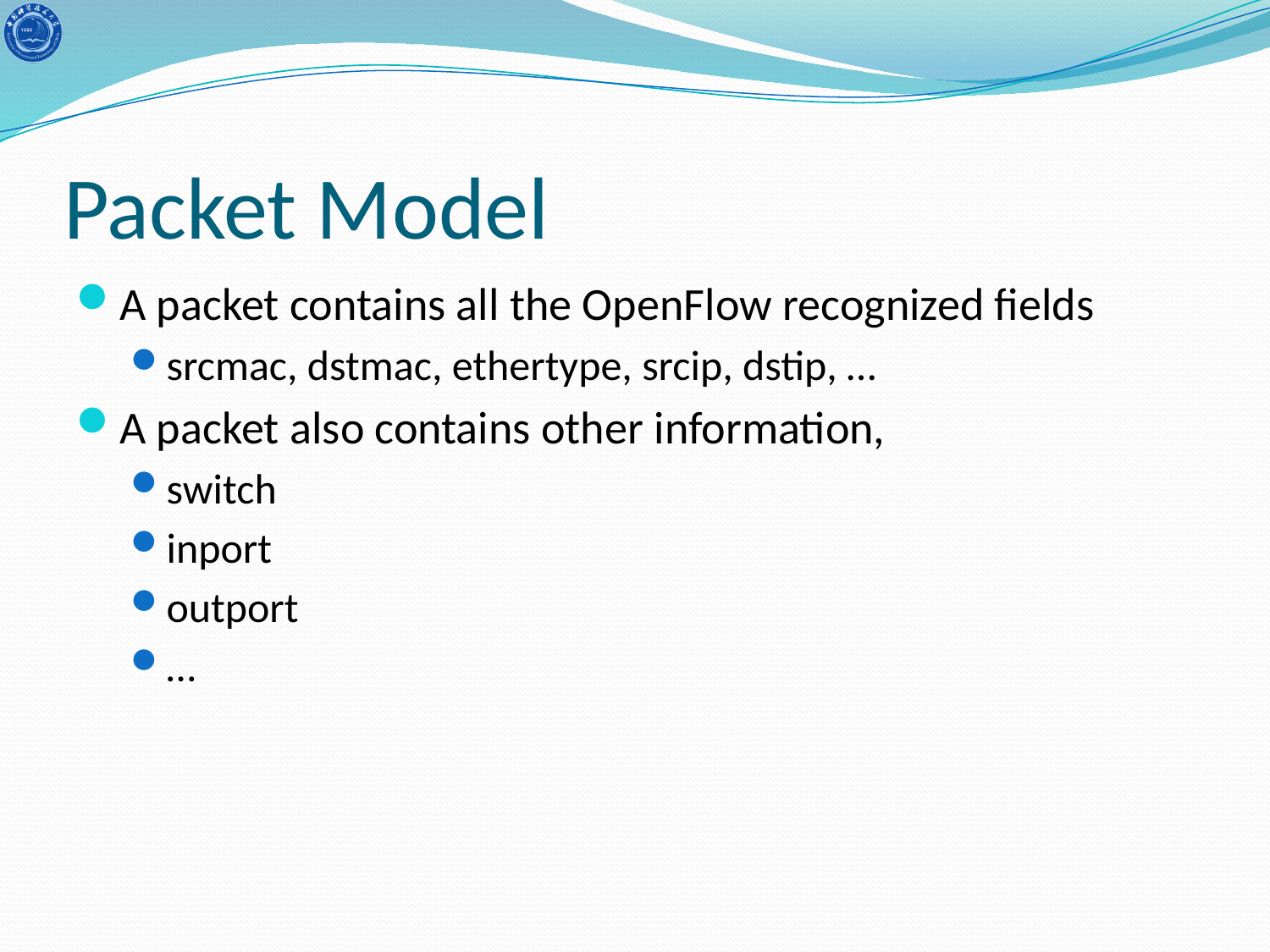

# Packet Model
A packet contains all the OpenFlow recognized fields
srcmac, dstmac, ethertype, srcip, dstip, …
A packet also contains other information,
switch
inport
outport
…